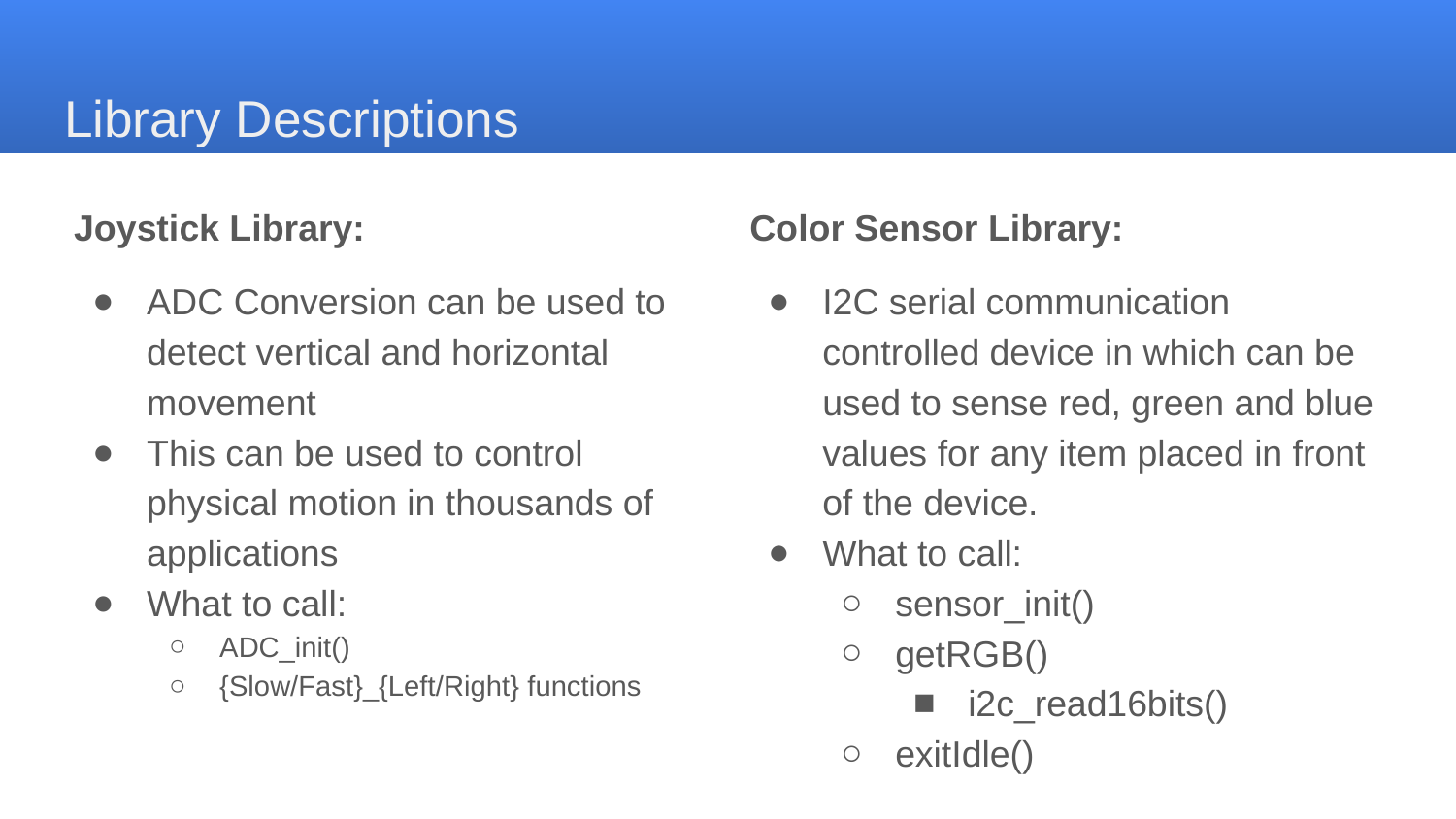

# Library Descriptions
Joystick Library:
ADC Conversion can be used to detect vertical and horizontal movement
This can be used to control physical motion in thousands of applications
What to call:
ADC_init()
{Slow/Fast}_{Left/Right} functions

Color Sensor Library:
I2C serial communication controlled device in which can be used to sense red, green and blue values for any item placed in front of the device.
What to call:
sensor_init()
getRGB()
i2c_read16bits()
exitIdle()